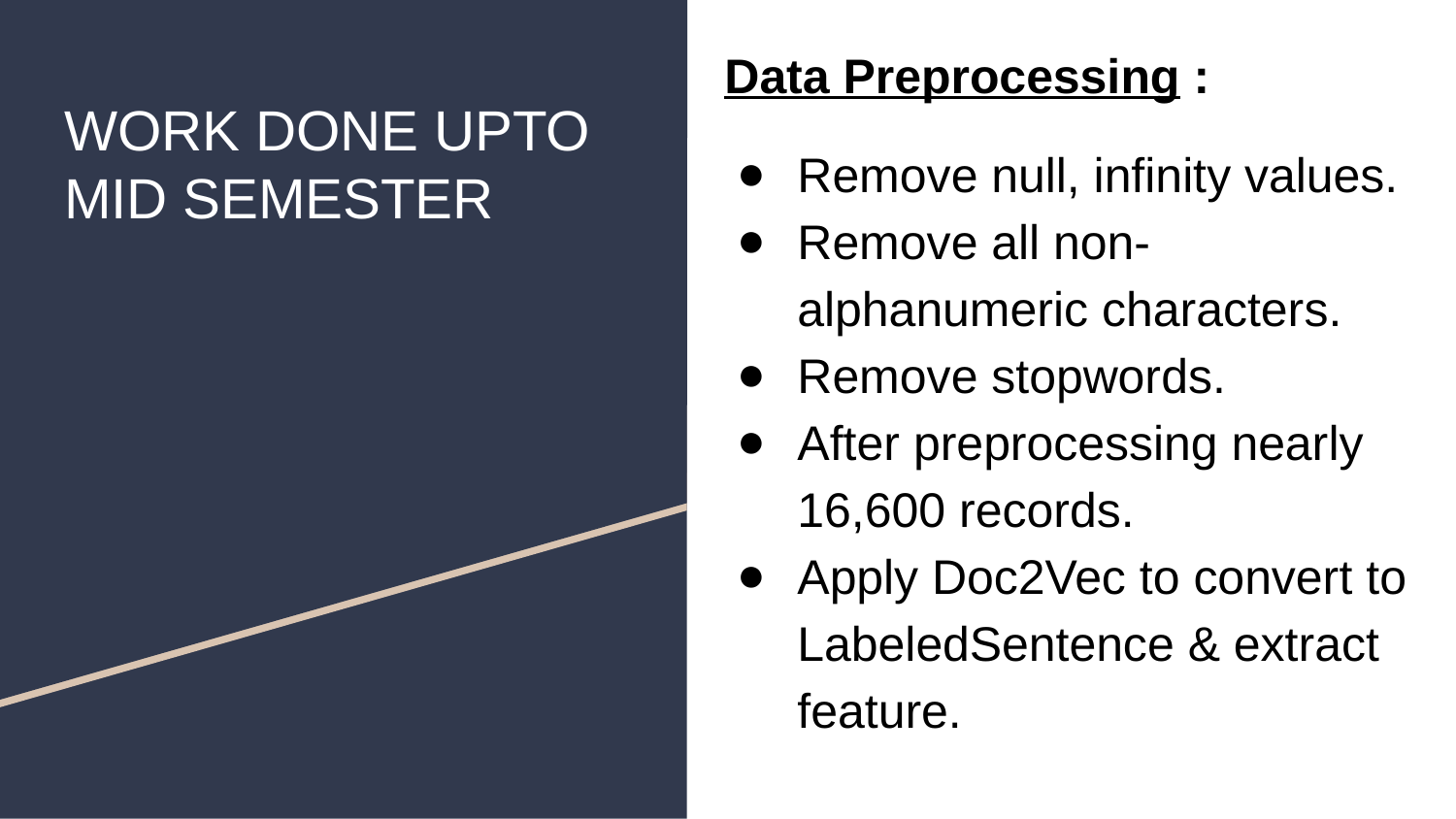

Data Preprocessing :
Remove null, infinity values.
Remove all non-alphanumeric characters.
Remove stopwords.
After preprocessing nearly 16,600 records.
Apply Doc2Vec to convert to LabeledSentence & extract feature.
# WORK DONE UPTO MID SEMESTER